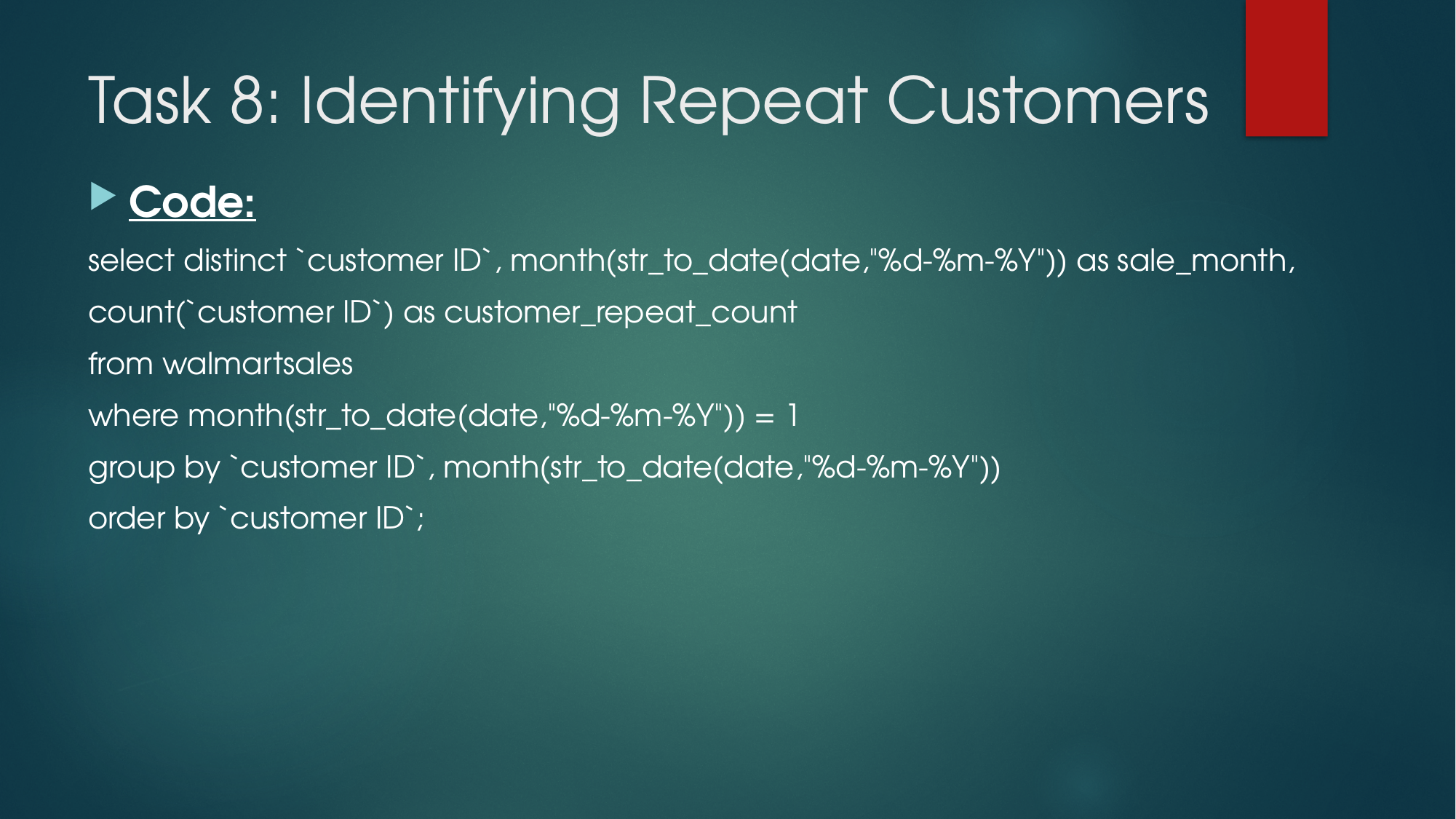

# Task 8: Identifying Repeat Customers
Code:
select distinct `customer ID`, month(str_to_date(date,"%d-%m-%Y")) as sale_month,
count(`customer ID`) as customer_repeat_count
from walmartsales
where month(str_to_date(date,"%d-%m-%Y")) = 1
group by `customer ID`, month(str_to_date(date,"%d-%m-%Y"))
order by `customer ID`;